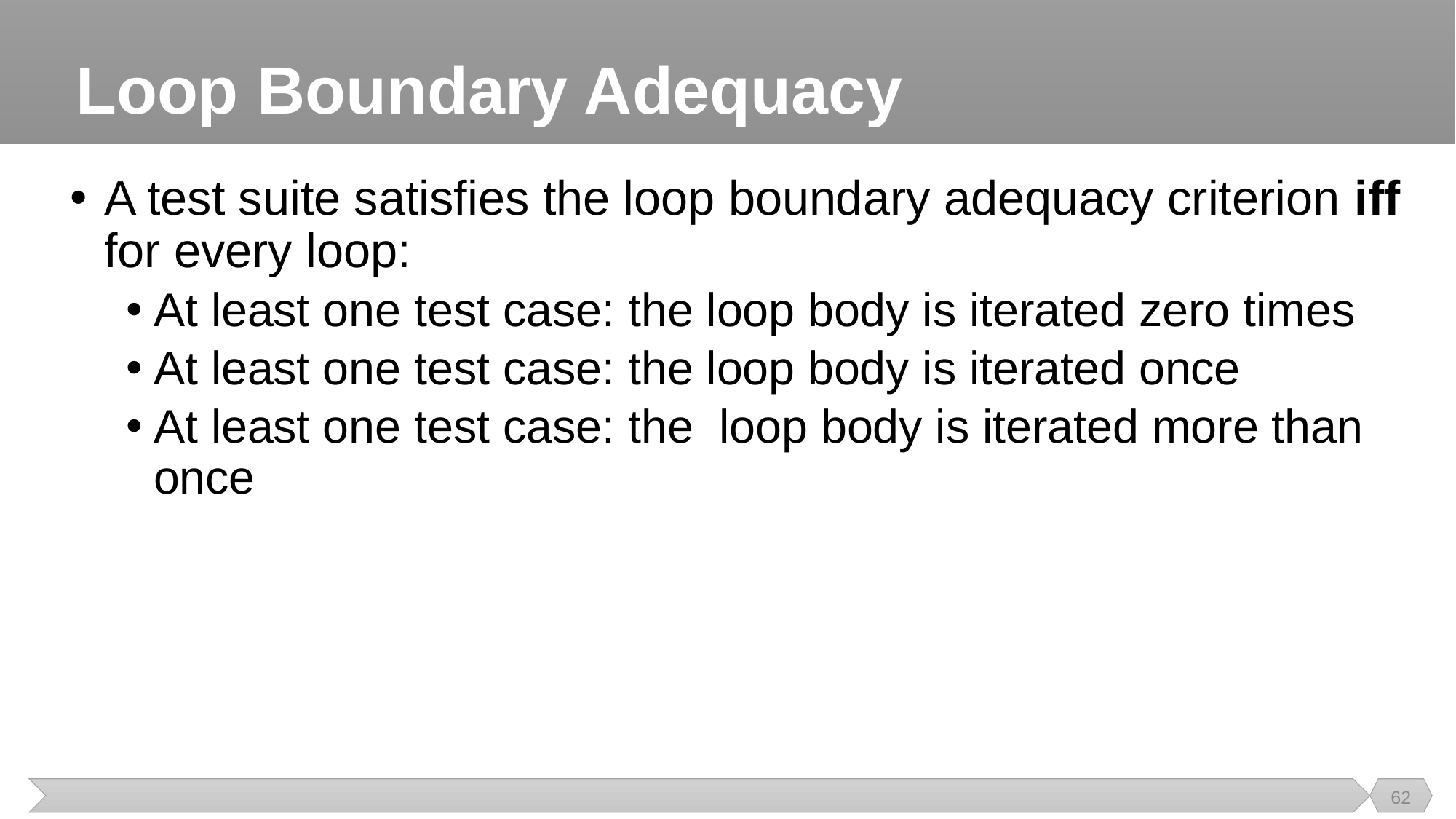

# Loop Boundary Adequacy
A test suite satisfies the loop boundary adequacy criterion iff for every loop:
At least one test case: the loop body is iterated zero times
At least one test case: the loop body is iterated once
At least one test case: the  loop body is iterated more than once
62